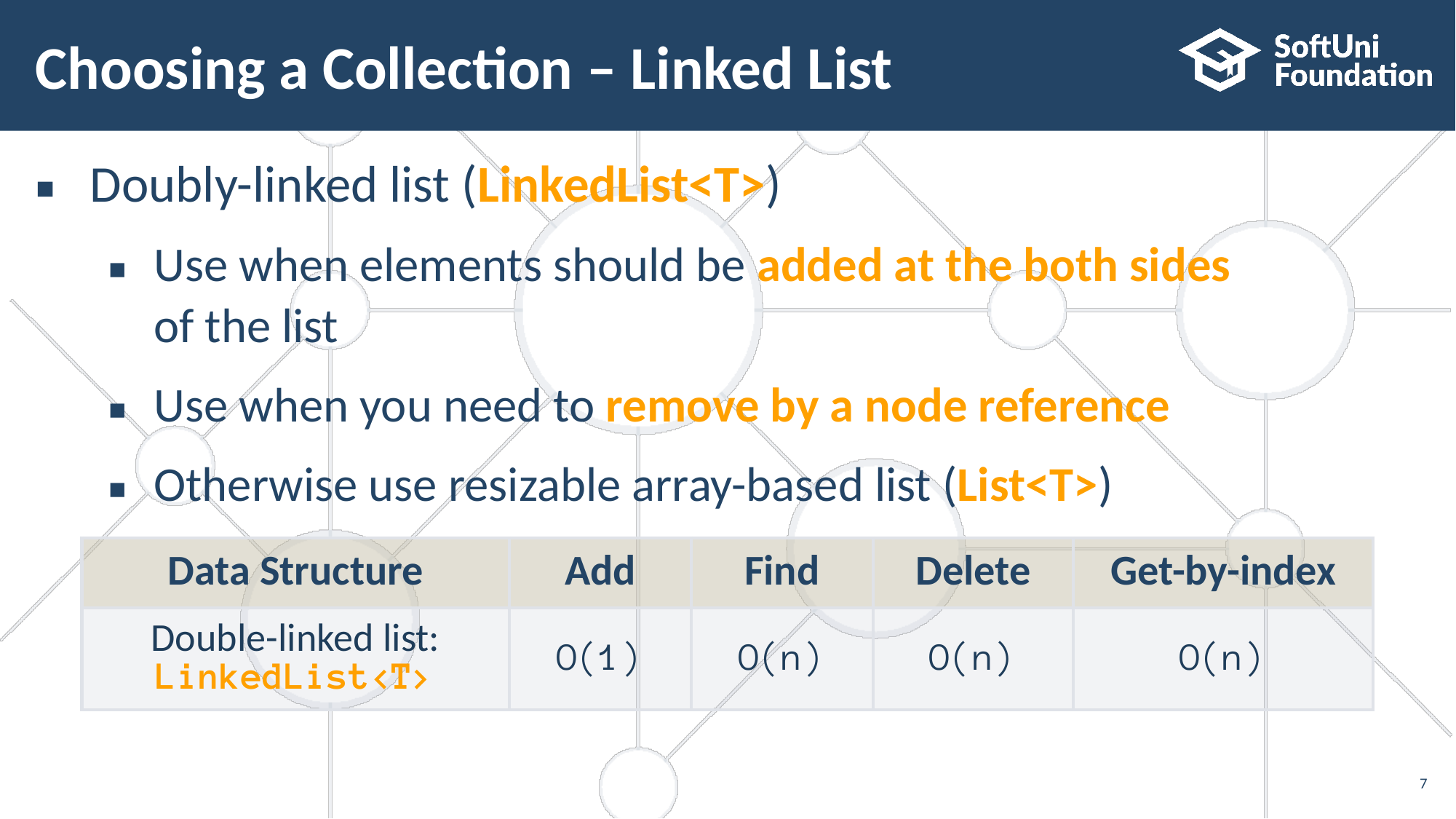

# Choosing a Collection – Linked List
Doubly-linked list (LinkedList<T>)
Use when elements should be added at the both sides               of the list
Use when you need to remove by a node reference
Otherwise use resizable array-based list (List<T>)
| Data Structure | Add | Find | Delete | Get-by-index |
| --- | --- | --- | --- | --- |
| Double-linked list: LinkedList<T> | O(1) | O(n) | O(n) | O(n) |
7